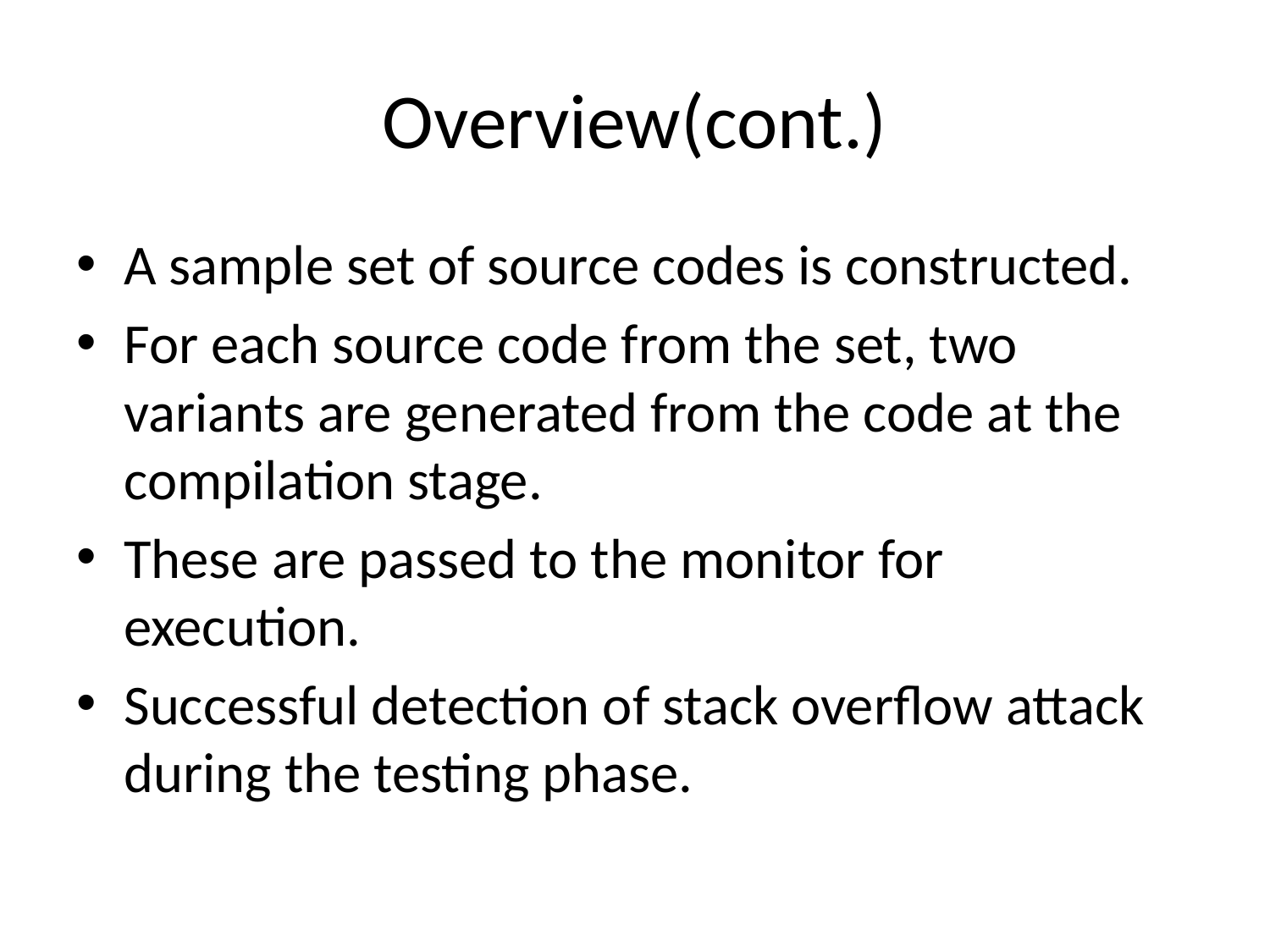

# Overview(cont.)
A sample set of source codes is constructed.
For each source code from the set, two variants are generated from the code at the compilation stage.
These are passed to the monitor for execution.
Successful detection of stack overflow attack during the testing phase.